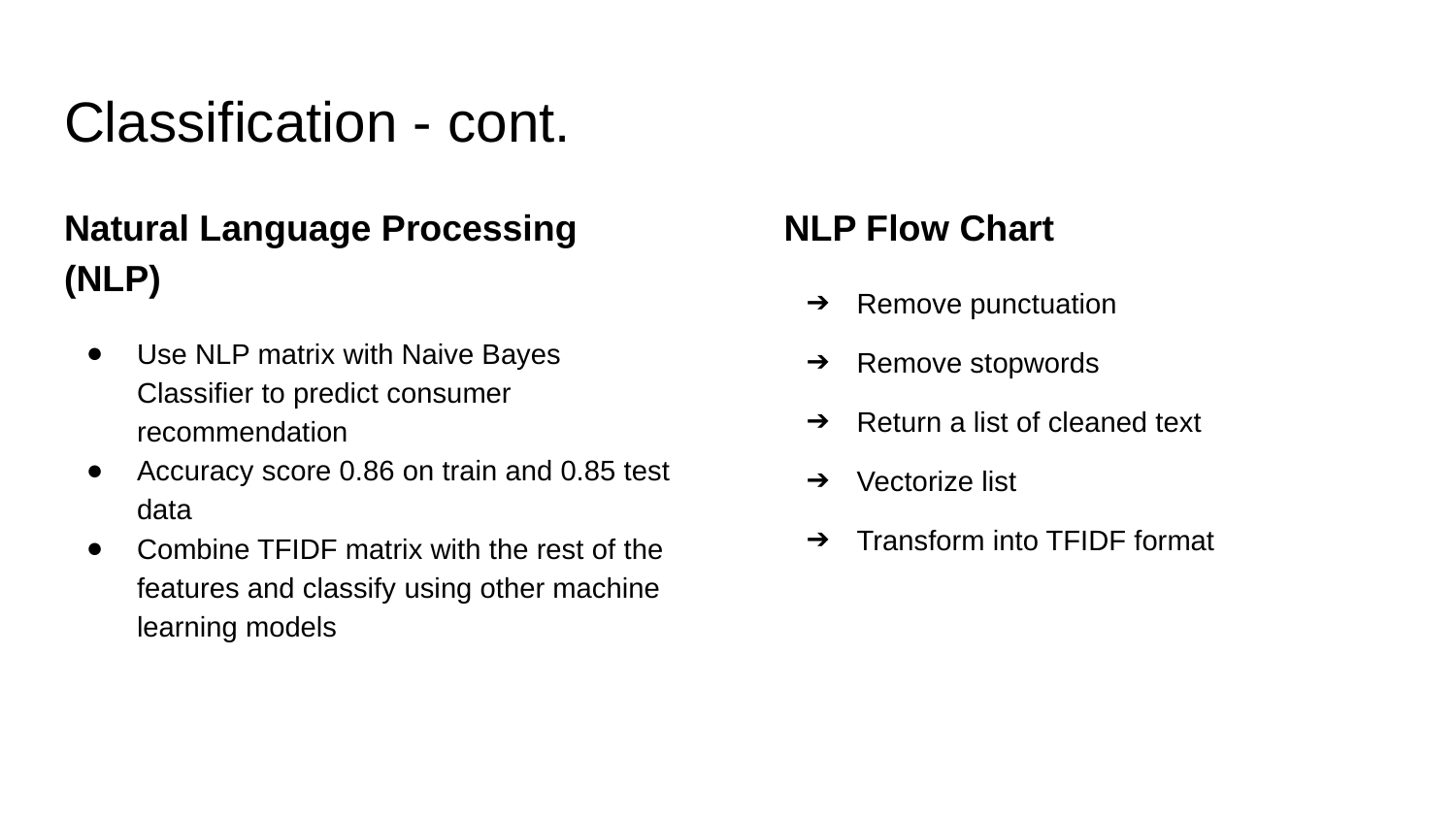

# Classification - cont.
Natural Language Processing (NLP)
Use NLP matrix with Naive Bayes Classifier to predict consumer recommendation
Accuracy score 0.86 on train and 0.85 test data
Combine TFIDF matrix with the rest of the features and classify using other machine learning models
NLP Flow Chart
Remove punctuation
Remove stopwords
Return a list of cleaned text
Vectorize list
Transform into TFIDF format